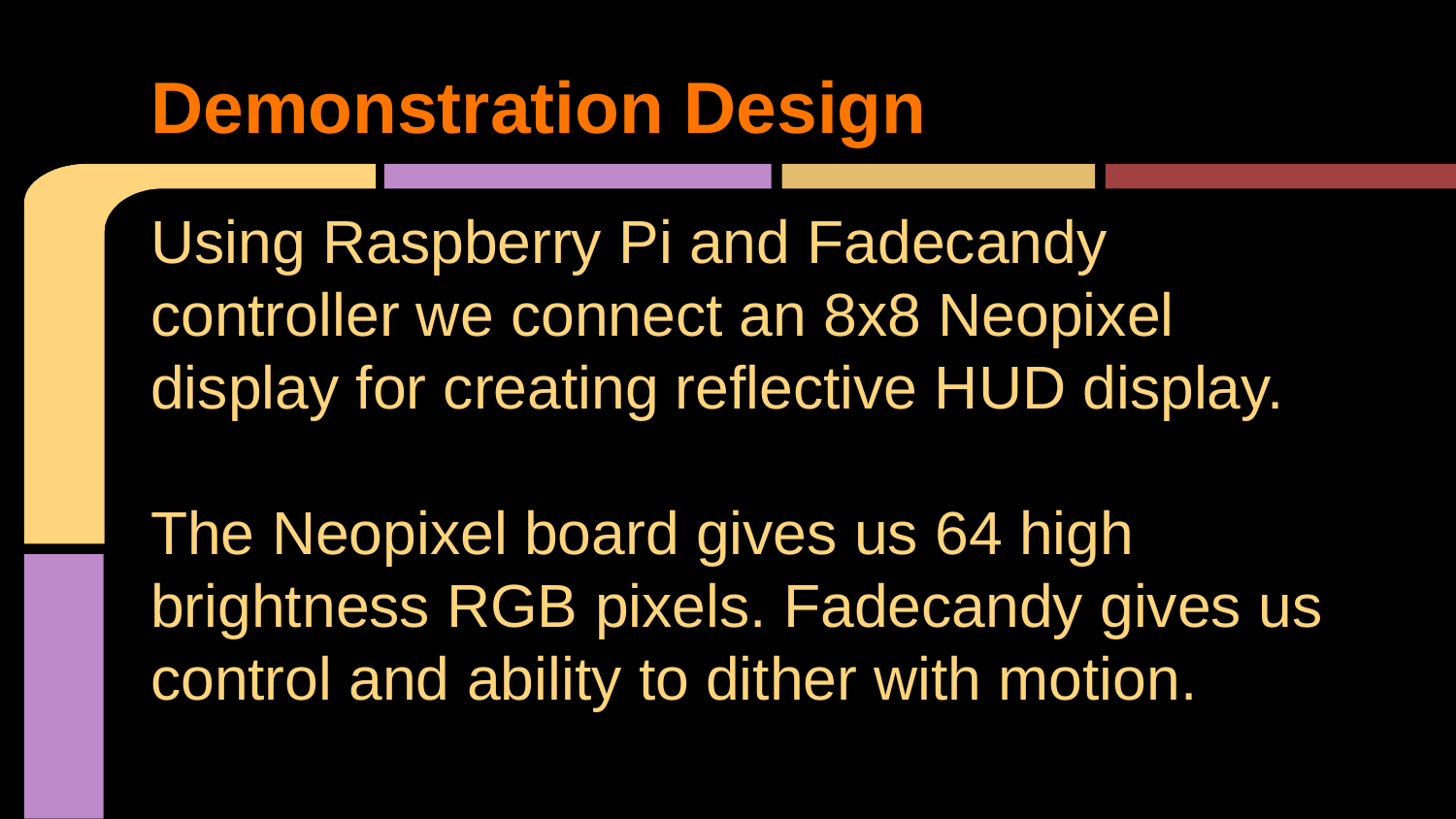

# Demonstration Design
Using Raspberry Pi and Fadecandy controller we connect an 8x8 Neopixel display for creating reflective HUD display.

The Neopixel board gives us 64 high brightness RGB pixels. Fadecandy gives us control and ability to dither with motion.